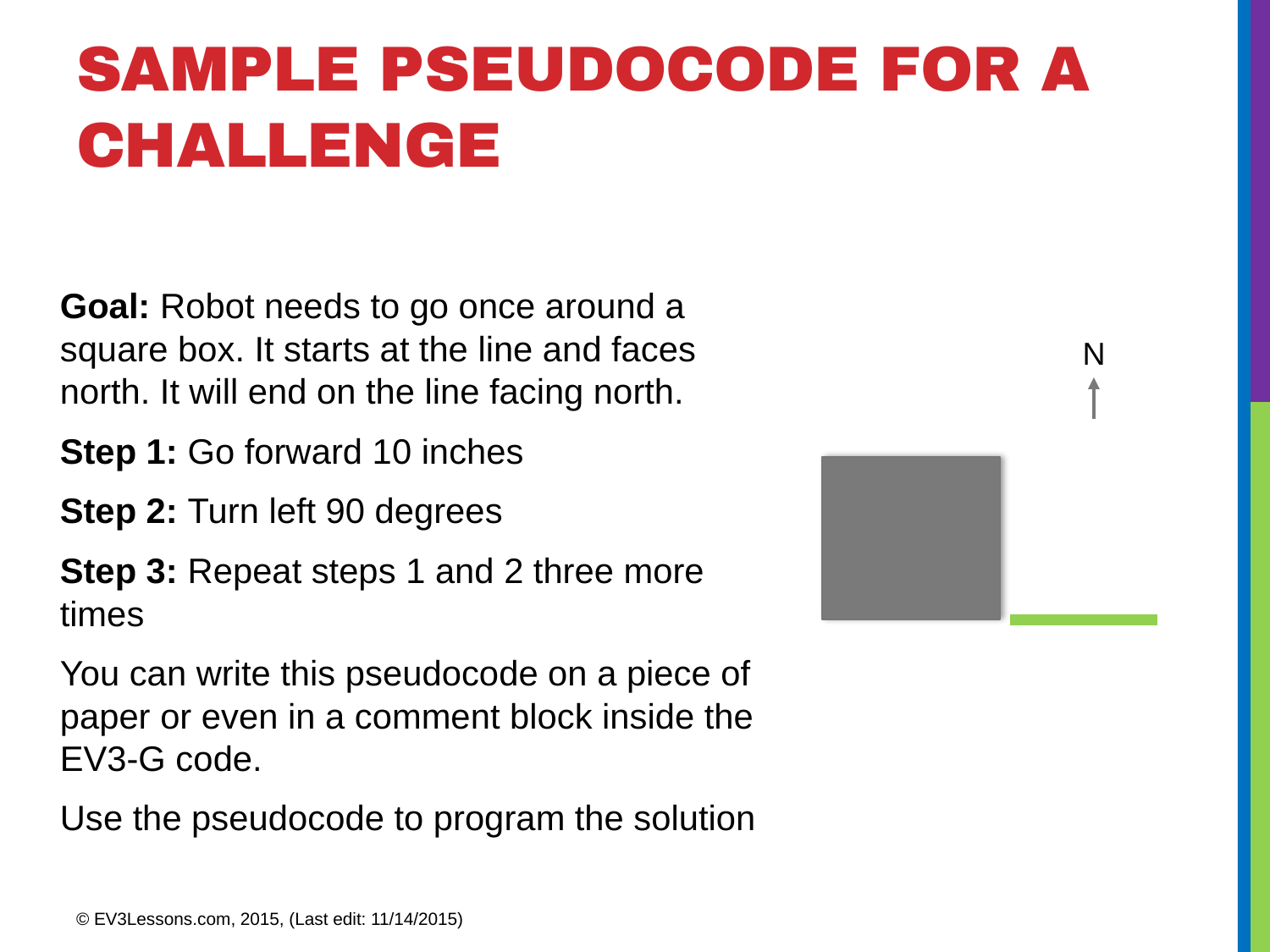

# Sample Pseudocode for a Challenge
Goal: Robot needs to go once around a square box. It starts at the line and faces north. It will end on the line facing north.
Step 1: Go forward 10 inches
Step 2: Turn left 90 degrees
Step 3: Repeat steps 1 and 2 three more times
You can write this pseudocode on a piece of paper or even in a comment block inside the EV3-G code.
Use the pseudocode to program the solution
N

© EV3Lessons.com, 2015, (Last edit: 11/14/2015)